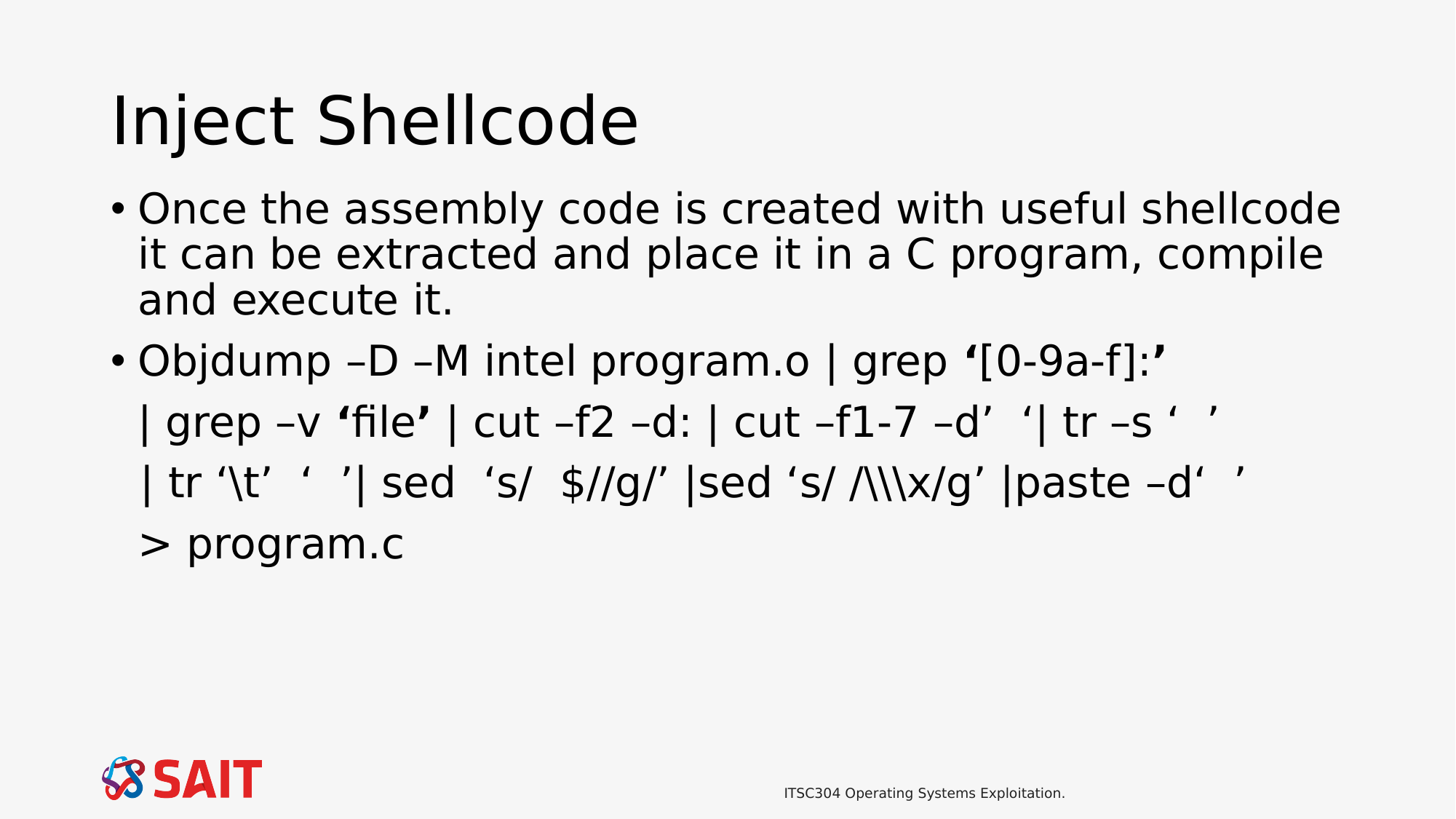

# Inject Shellcode
Once the assembly code is created with useful shellcode it can be extracted and place it in a C program, compile and execute it.
Objdump –D –M intel program.o | grep ‘[0-9a-f]:’
  | grep –v ‘file’ | cut –f2 –d: | cut –f1-7 –d’  ‘| tr –s ‘  ’
  | tr ‘\t’  ‘  ’| sed  ‘s/  $//g/’ |sed ‘s/ /\\\x/g’ |paste –d‘  ’
  > program.c

ITSC304 Operating Systems Exploitation.